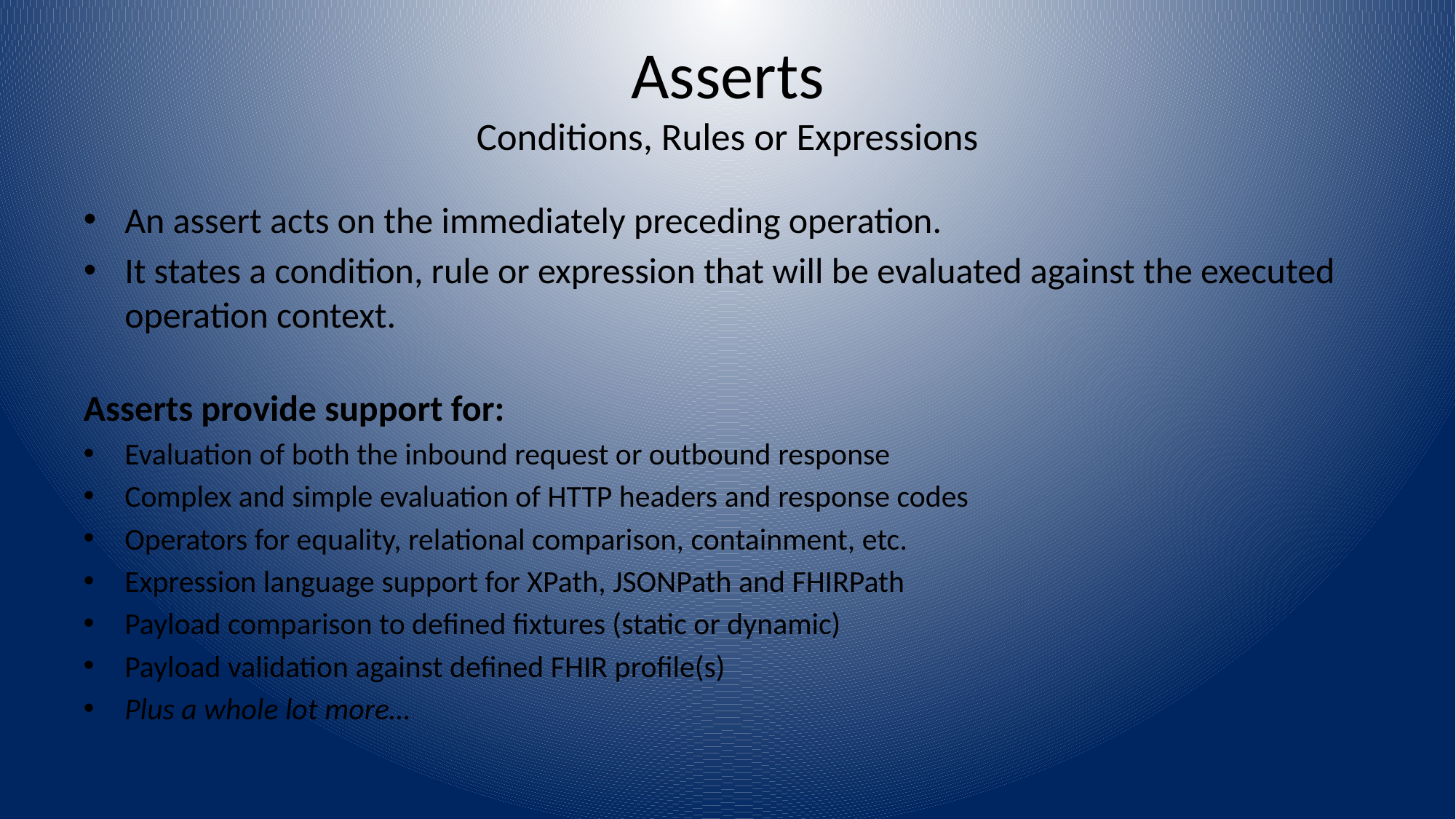

# Asserts Conditions, Rules or Expressions
An assert acts on the immediately preceding operation.
It states a condition, rule or expression that will be evaluated against the executed operation context.

Asserts provide support for:
Evaluation of both the inbound request or outbound response
Complex and simple evaluation of HTTP headers and response codes
Operators for equality, relational comparison, containment, etc.
Expression language support for XPath, JSONPath and FHIRPath
Payload comparison to defined fixtures (static or dynamic)
Payload validation against defined FHIR profile(s)
Plus a whole lot more…